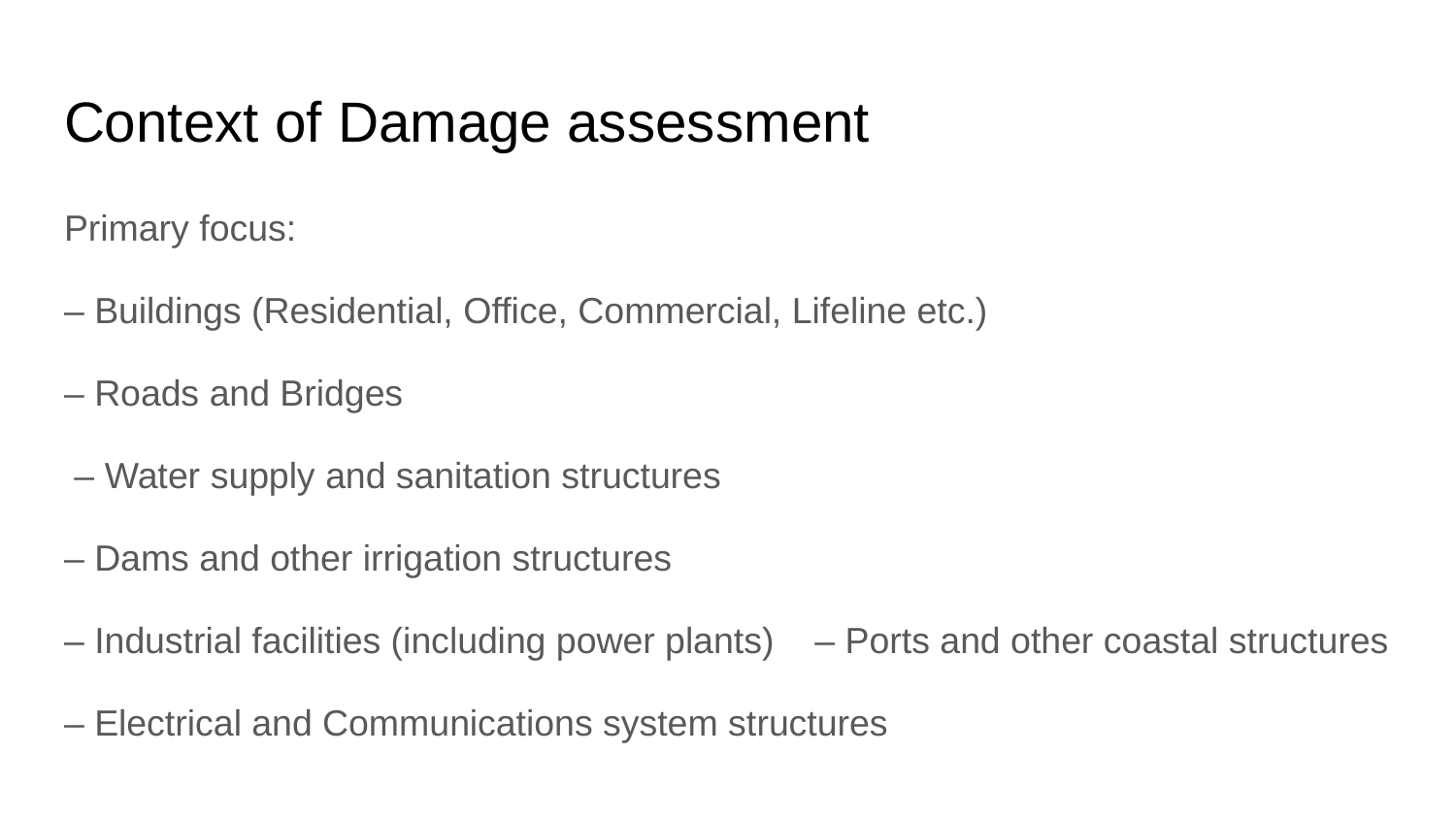

# Context of Damage assessment
Primary focus:
– Buildings (Residential, Office, Commercial, Lifeline etc.)
– Roads and Bridges
 – Water supply and sanitation structures
– Dams and other irrigation structures
– Industrial facilities (including power plants)    – Ports and other coastal structures
– Electrical and Communications system structures